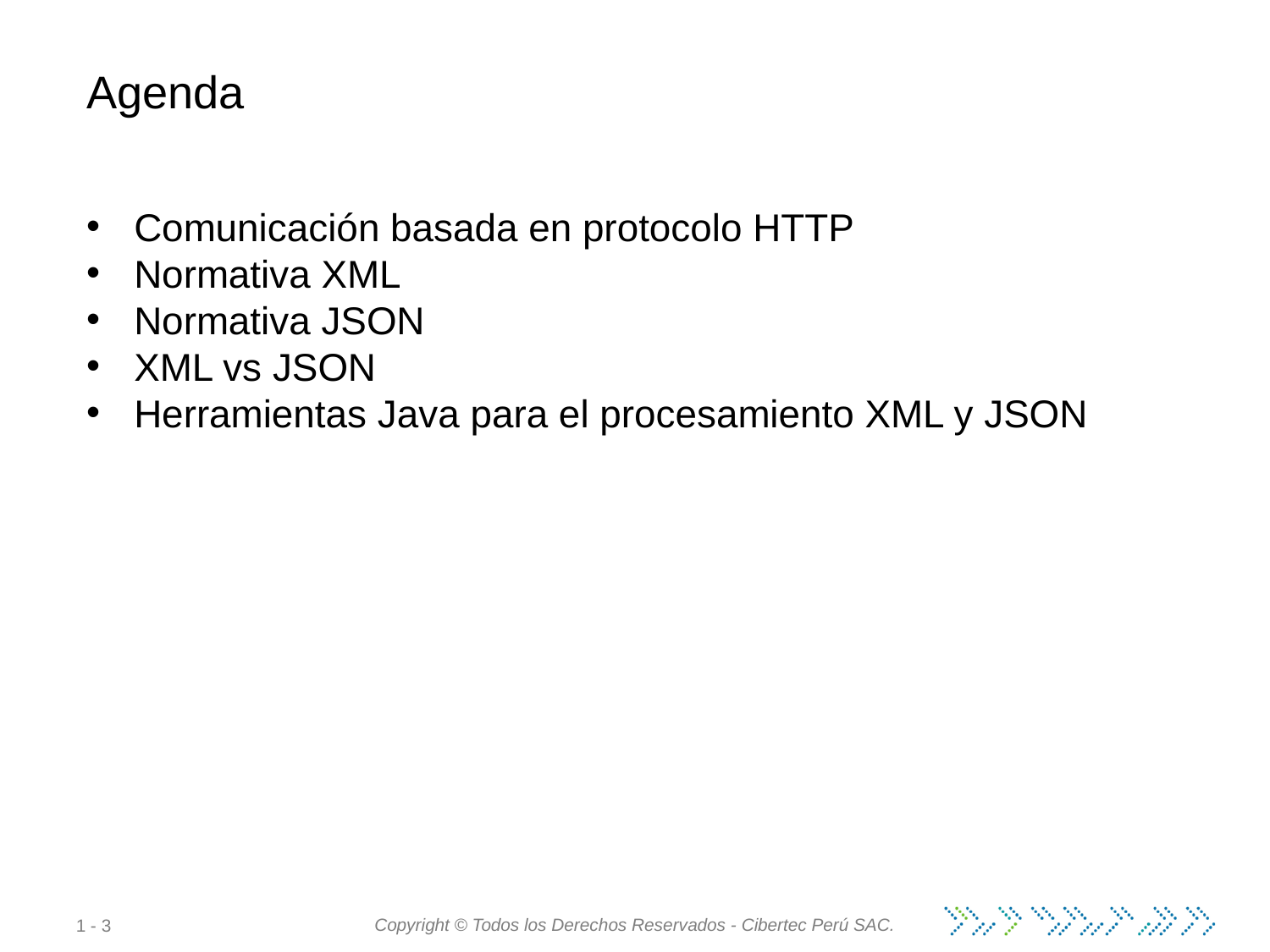

Agenda
Comunicación basada en protocolo HTTP
Normativa XML
Normativa JSON
XML vs JSON
Herramientas Java para el procesamiento XML y JSON